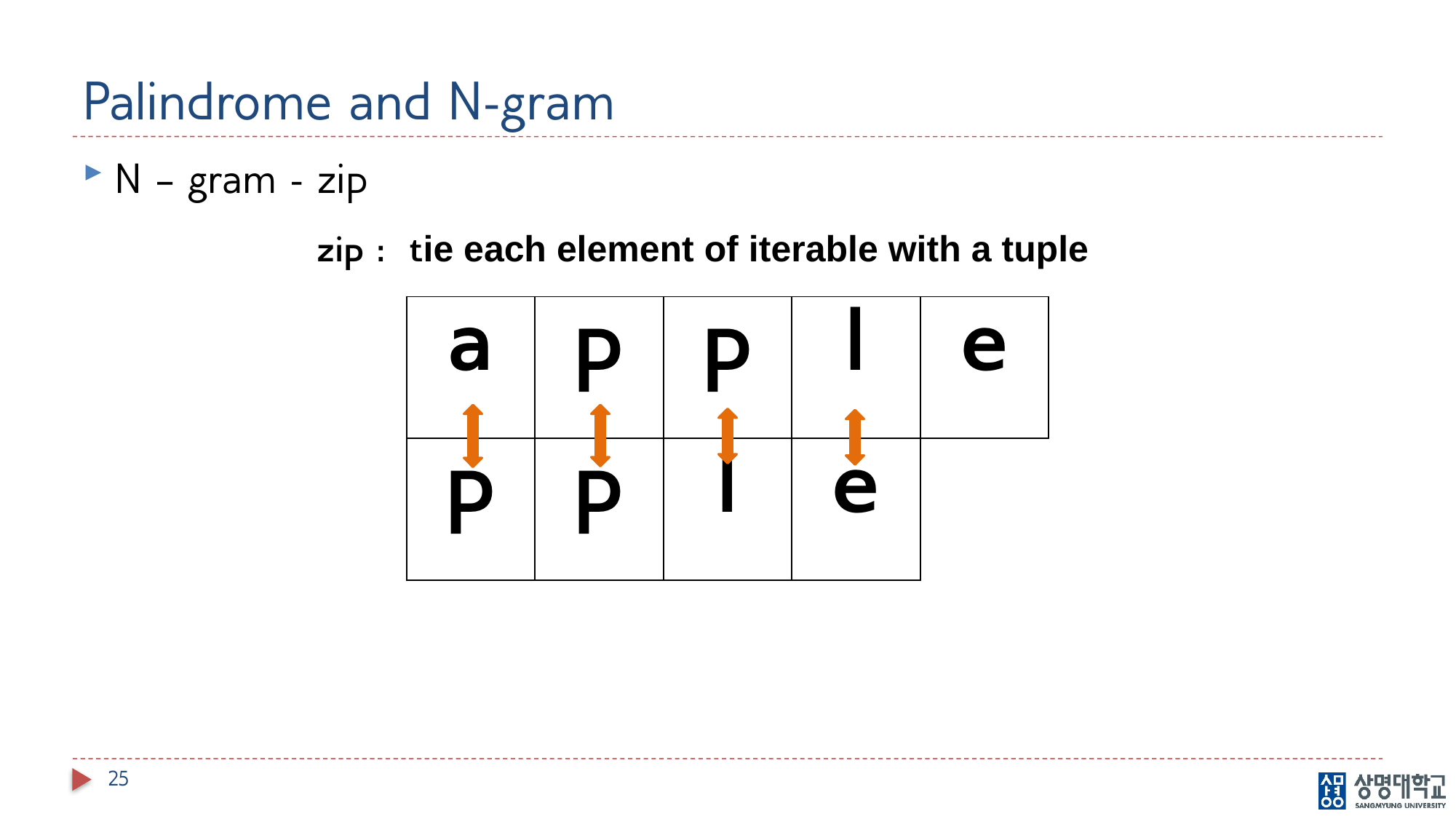

# Palindrome and N-gram
N – gram - zip

zip :  tie each element of iterable with a tuple
| a | p | p | l | e |
| --- | --- | --- | --- | --- |

| p | p | l | e |
| --- | --- | --- | --- |
25